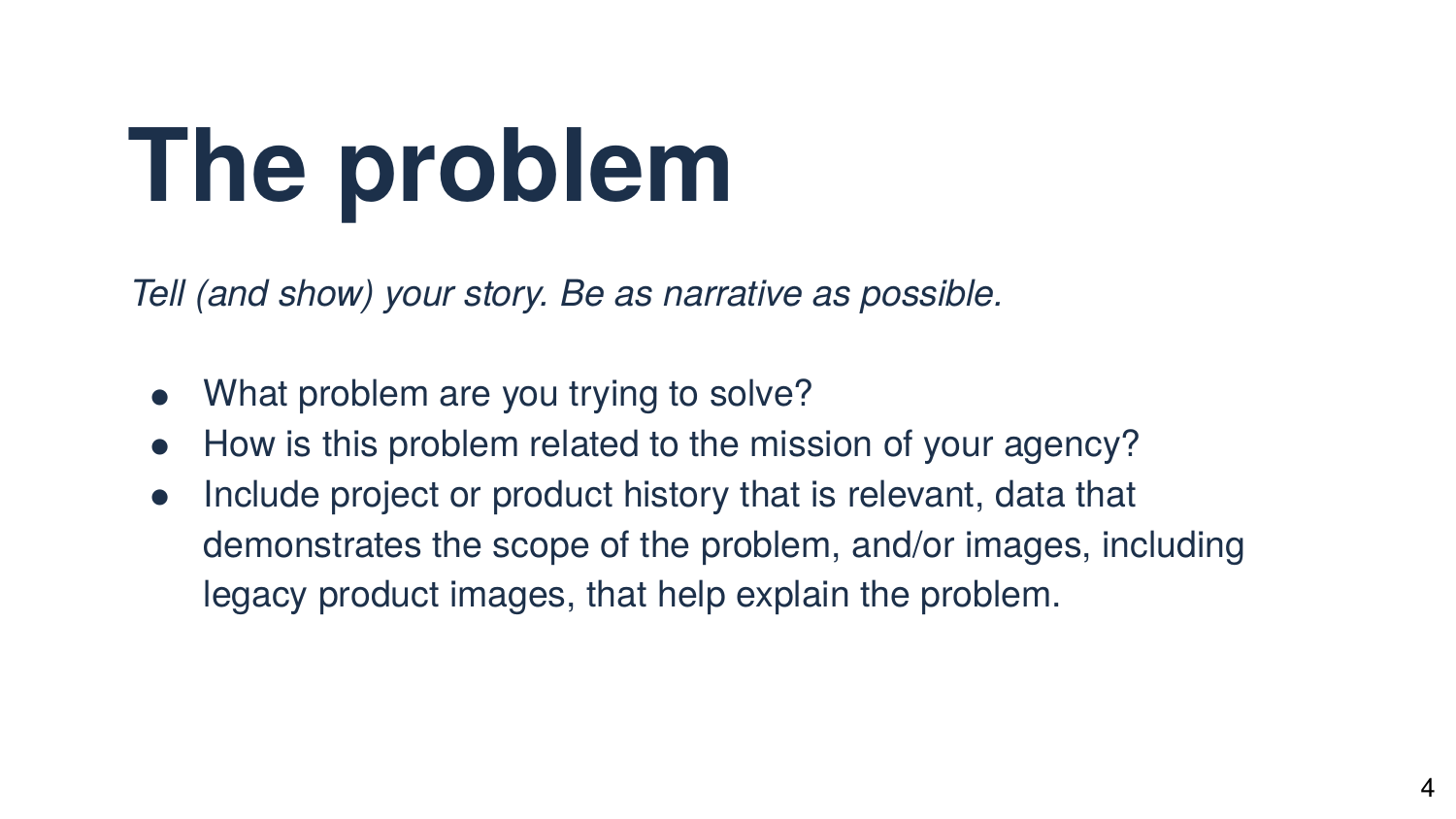

# The problem
Tell (and show) your story. Be as narrative as possible.

What problem are you trying to solve?
How is this problem related to the mission of your agency?
Include project or product history that is relevant, data that demonstrates the scope of the problem, and/or images, including legacy product images, that help explain the problem.

4